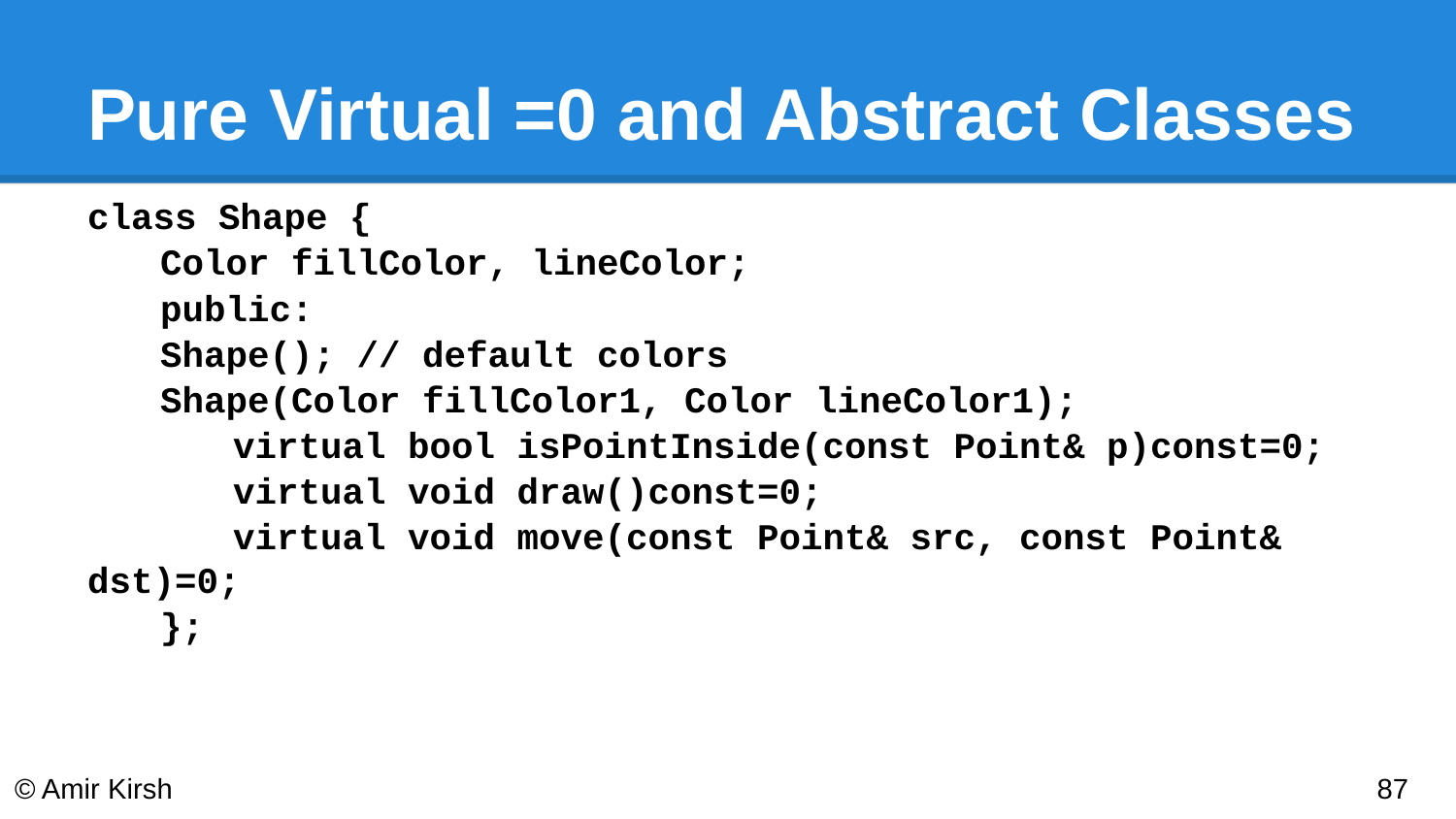

# Pure Virtual =0 and Abstract Classes
class Shape {
Color fillColor, lineColor;
public:
Shape(); // default colors
Shape(Color fillColor1, Color lineColor1);
	virtual bool isPointInside(const Point& p)const=0;
	virtual void draw()const=0;
	virtual void move(const Point& src, const Point& dst)=0;
};
© Amir Kirsh
87